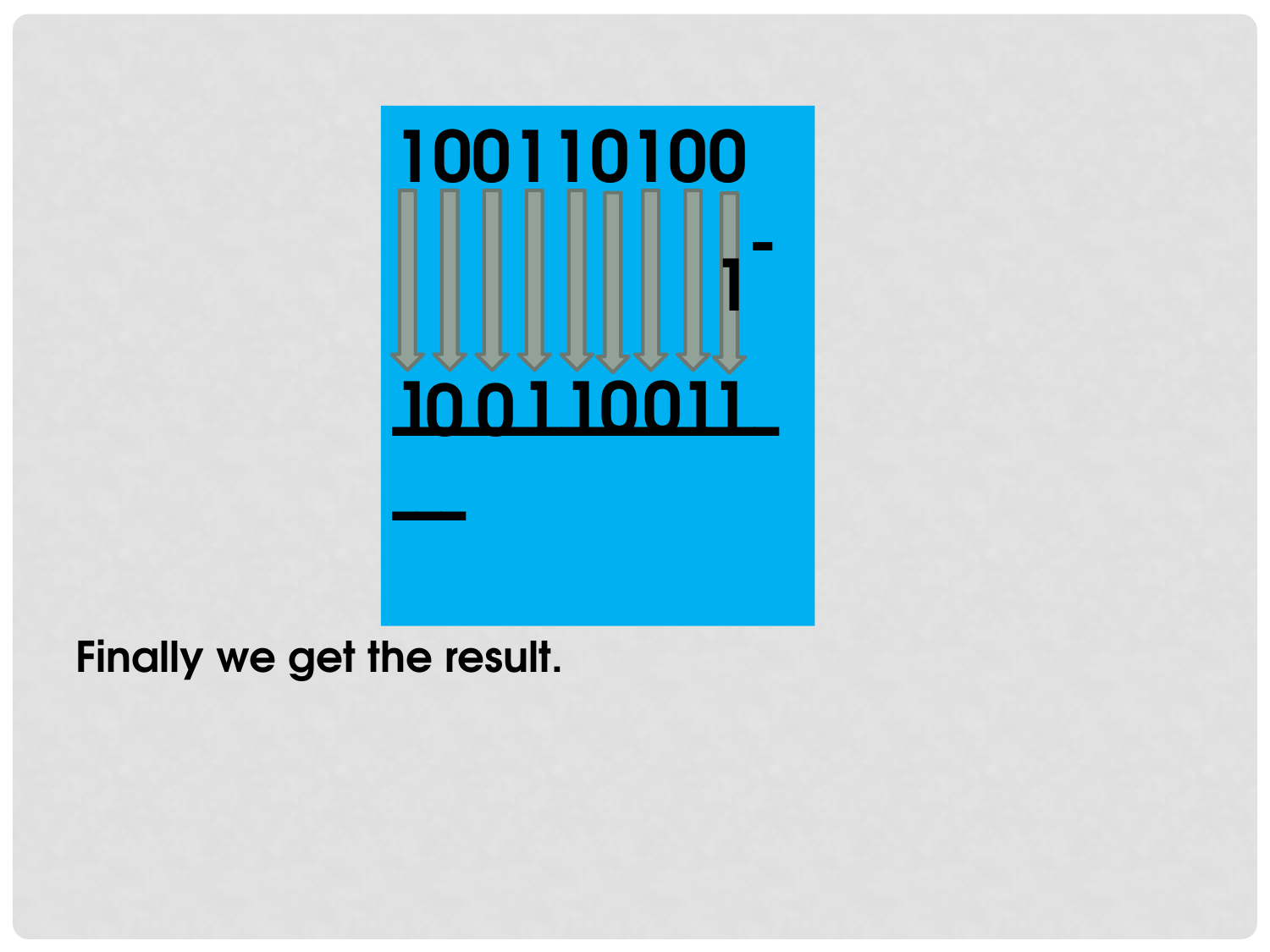

100110100
                  -
ـــــــــــــــــــ

1
1
1
0
1
1
1
0
0
0
Finally we get the result.